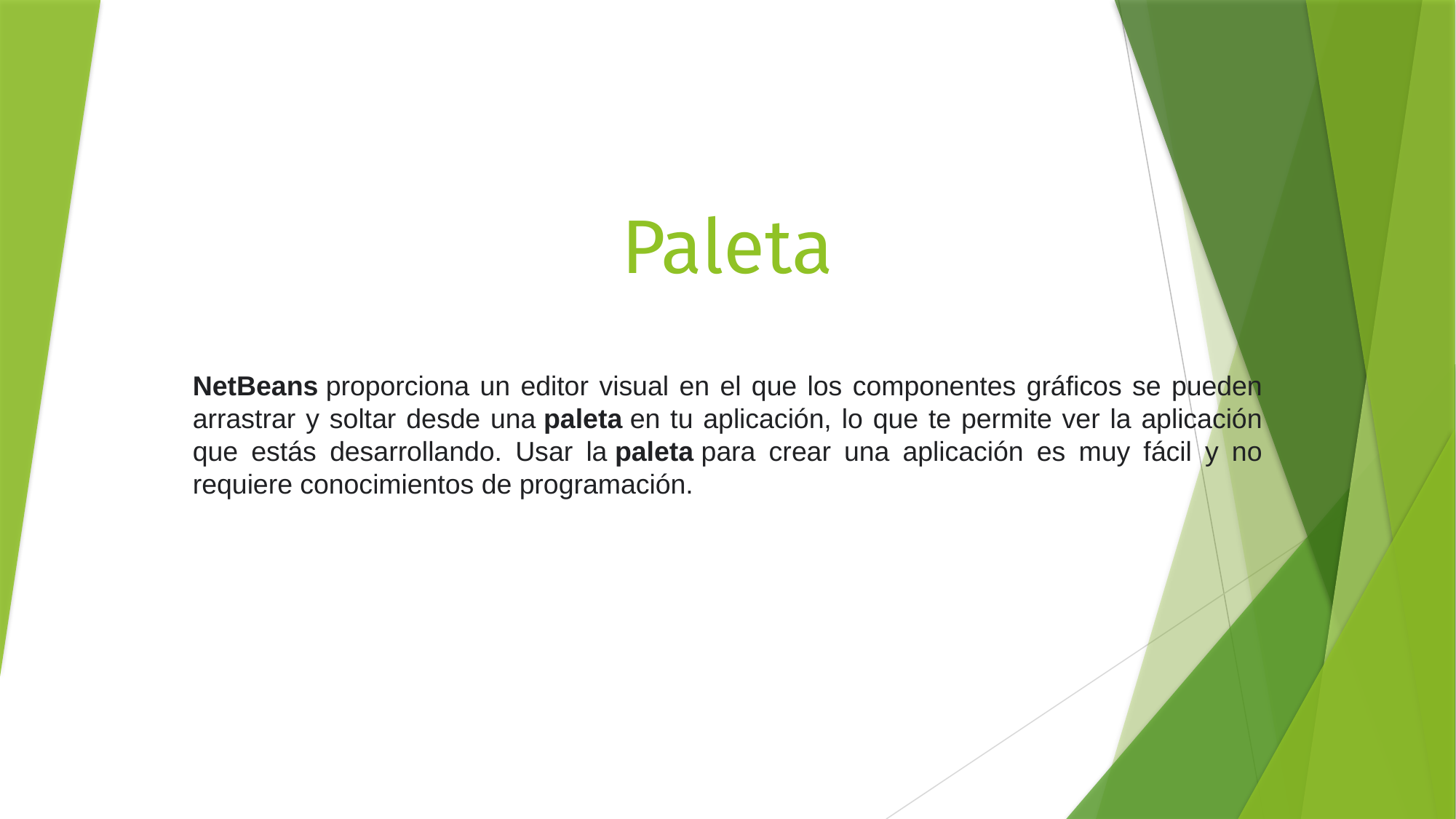

# Paleta
NetBeans proporciona un editor visual en el que los componentes gráficos se pueden arrastrar y soltar desde una paleta en tu aplicación, lo que te permite ver la aplicación que estás desarrollando. Usar la paleta para crear una aplicación es muy fácil y no requiere conocimientos de programación.